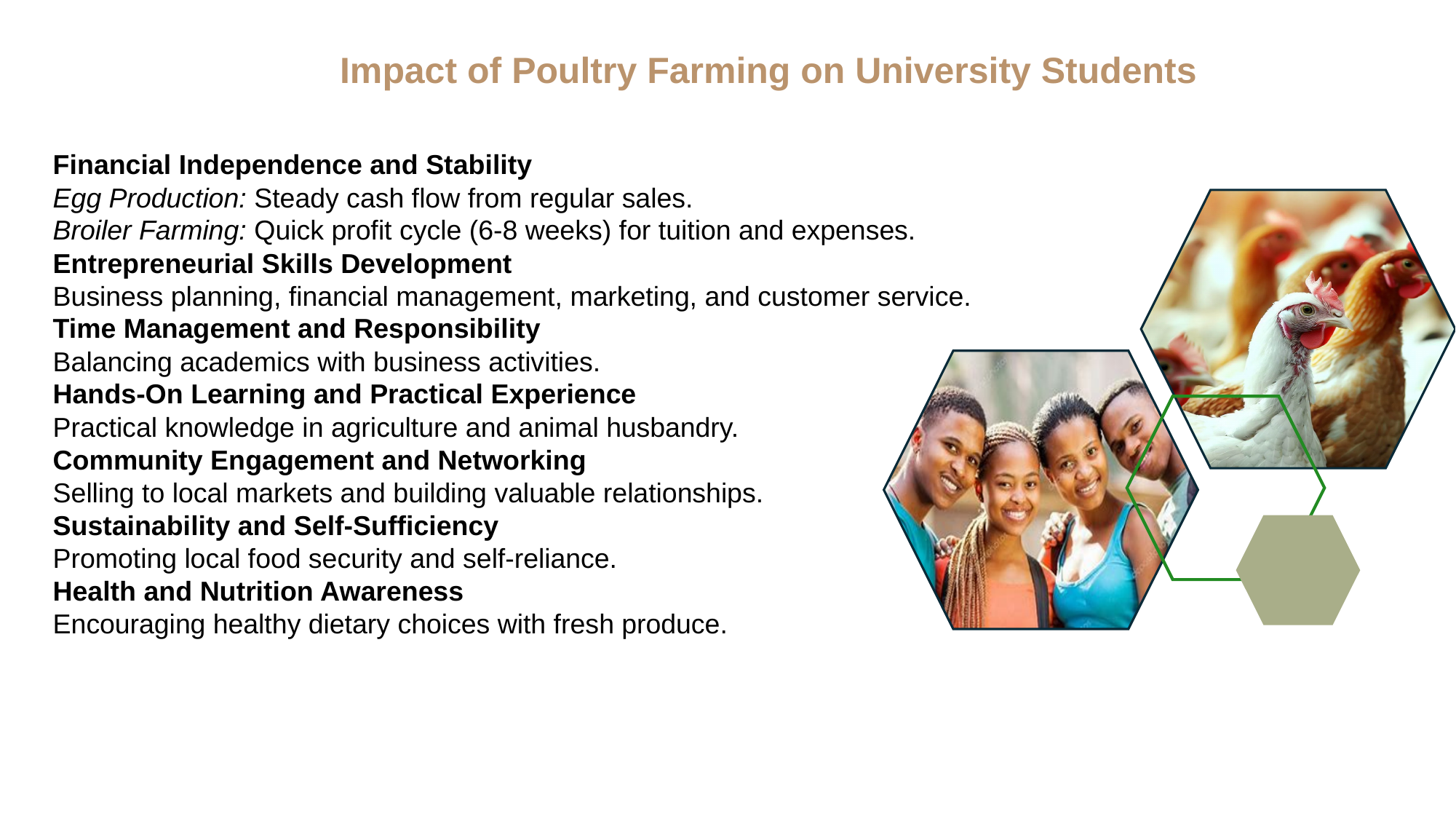

Impact of Poultry Farming on University Students
Financial Independence and Stability
Egg Production: Steady cash flow from regular sales.
Broiler Farming: Quick profit cycle (6-8 weeks) for tuition and expenses.
Entrepreneurial Skills Development
Business planning, financial management, marketing, and customer service.
Time Management and Responsibility
Balancing academics with business activities.
Hands-On Learning and Practical Experience
Practical knowledge in agriculture and animal husbandry.
Community Engagement and Networking
Selling to local markets and building valuable relationships.
Sustainability and Self-Sufficiency
Promoting local food security and self-reliance.
Health and Nutrition Awareness
Encouraging healthy dietary choices with fresh produce.